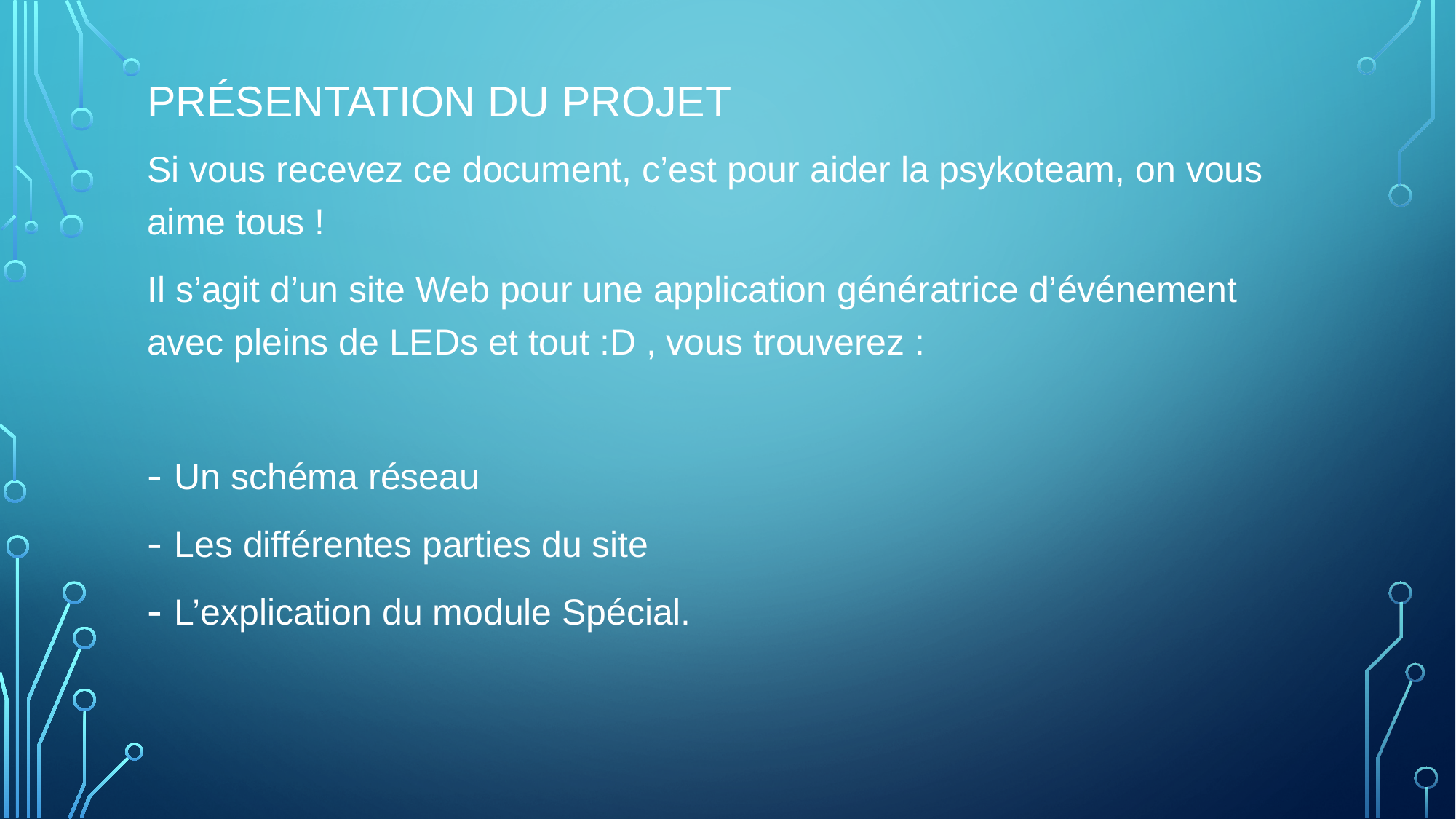

# Présentation du Projet
Si vous recevez ce document, c’est pour aider la psykoteam, on vous aime tous !
Il s’agit d’un site Web pour une application génératrice d’événement avec pleins de LEDs et tout :D , vous trouverez :

Un schéma réseau
Les différentes parties du site
L’explication du module Spécial.